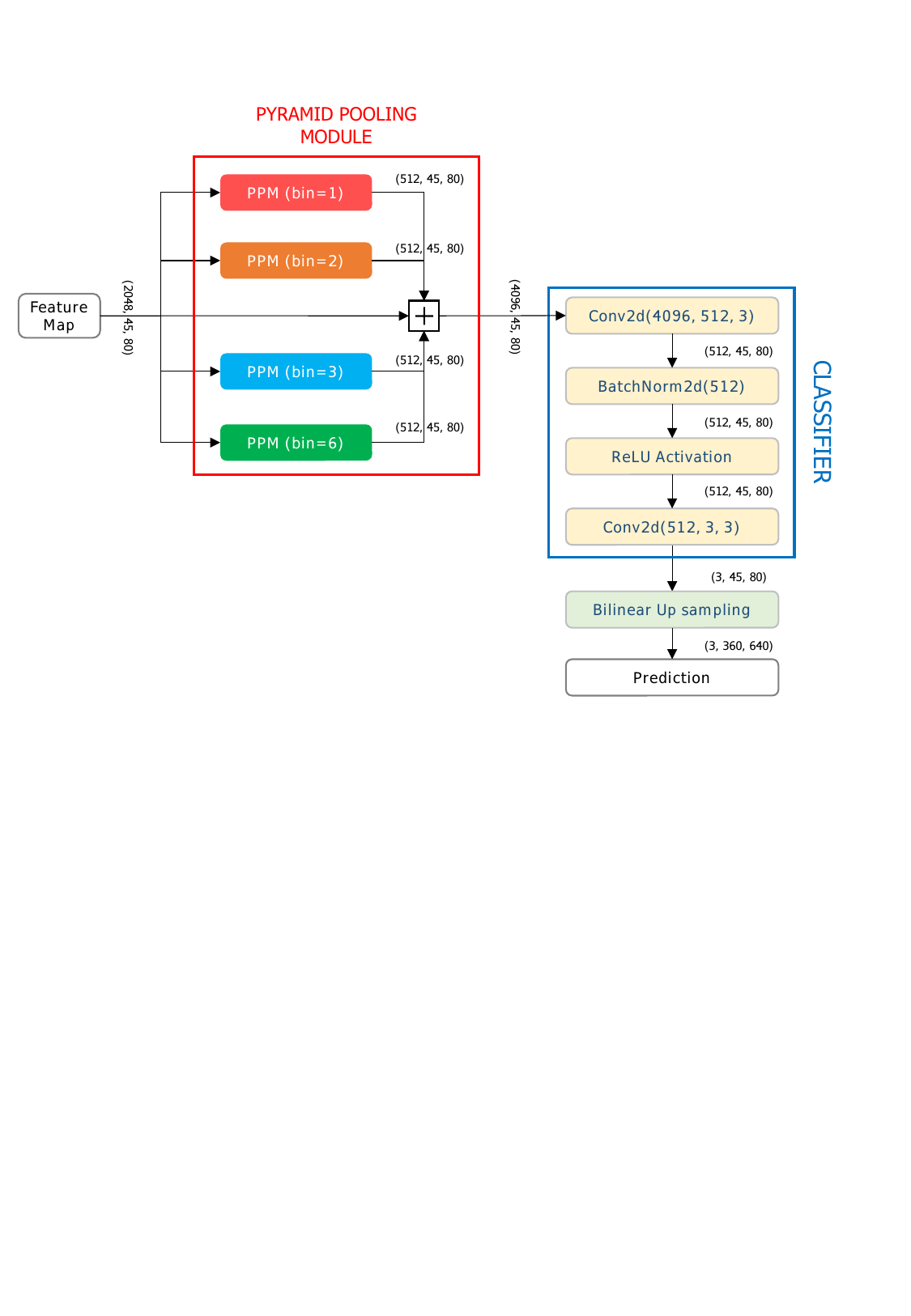

PYRAMID POOLING MODULE

(512, 45, 80)
(512, 45, 80)
(512, 45, 80)
(512, 45, 80)
PPM (bin=1)
PPM (bin=2)
PPM (bin=3)
PPM (bin=6)

CLASSIFIER
Feature Map
Conv2d(4096, 512, 3)
BatchNorm2d(512)
ReLU Activation
Conv2d(512, 3, 3)

(4096, 45, 80)
(2048, 45, 80)
(512, 45, 80)
(512, 45, 80)
(512, 45, 80)
(3, 45, 80)
(3, 360, 640)
Bilinear Up sampling
Prediction